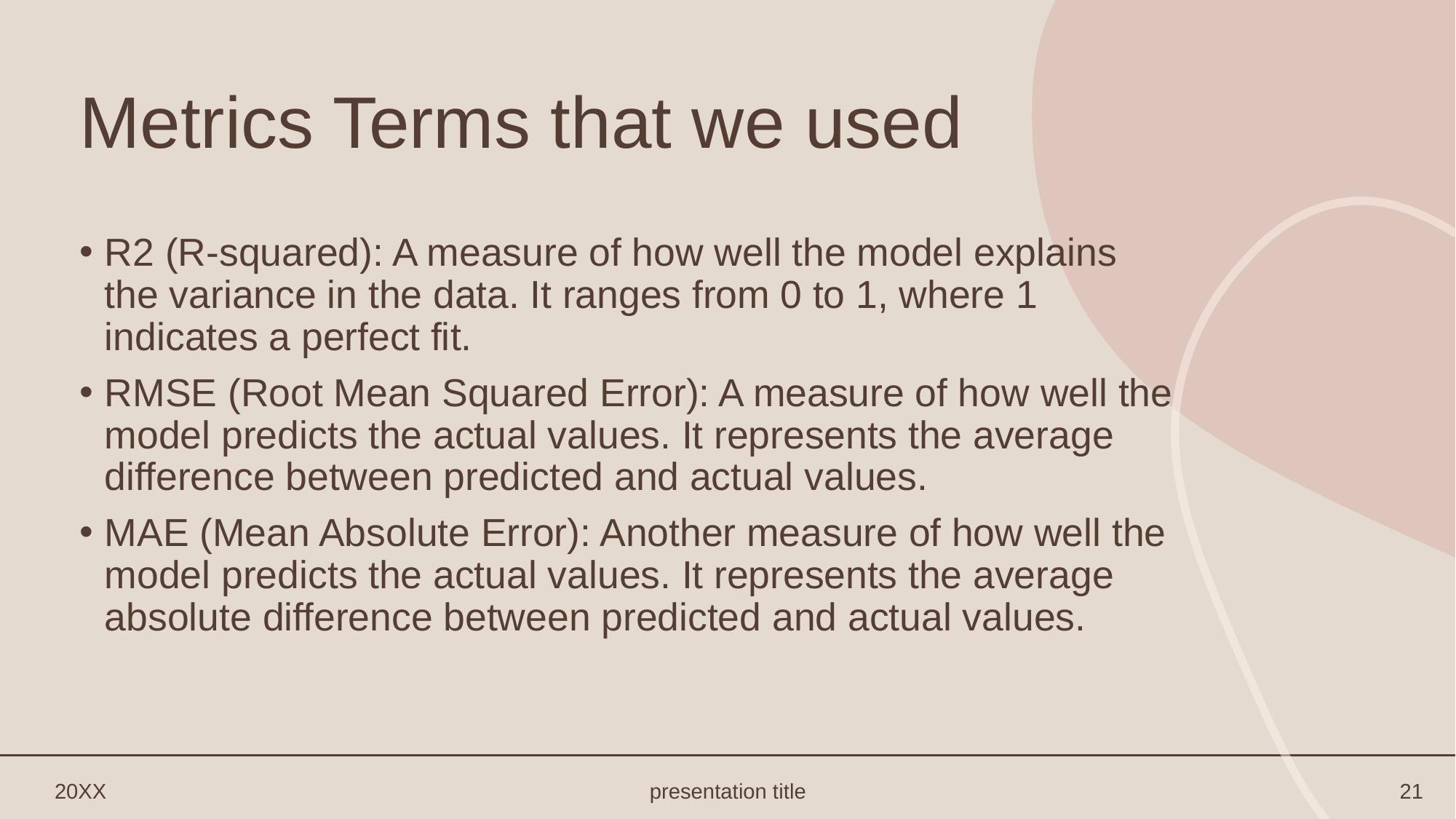

# Metrics Terms that we used
R2 (R-squared): A measure of how well the model explains the variance in the data. It ranges from 0 to 1, where 1 indicates a perfect fit.
RMSE (Root Mean Squared Error): A measure of how well the model predicts the actual values. It represents the average difference between predicted and actual values.
MAE (Mean Absolute Error): Another measure of how well the model predicts the actual values. It represents the average absolute difference between predicted and actual values.
20XX
presentation title
21